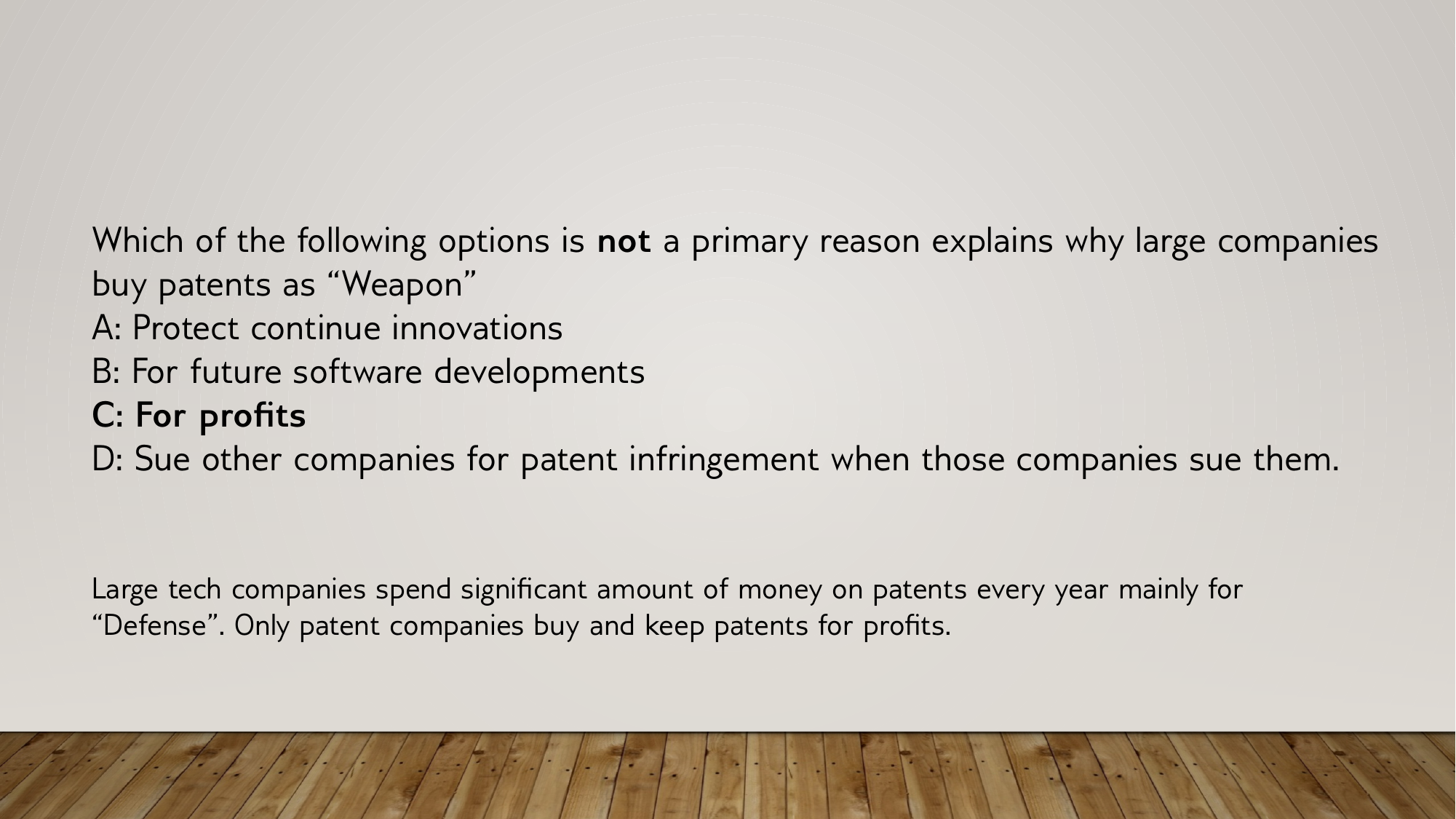

#
Which of the following options is not a primary reason explains why large companies buy patents as “Weapon”
A: Protect continue innovations
B: For future software developments
C: For profits
D: Sue other companies for patent infringement when those companies sue them.
Large tech companies spend significant amount of money on patents every year mainly for “Defense”. Only patent companies buy and keep patents for profits.